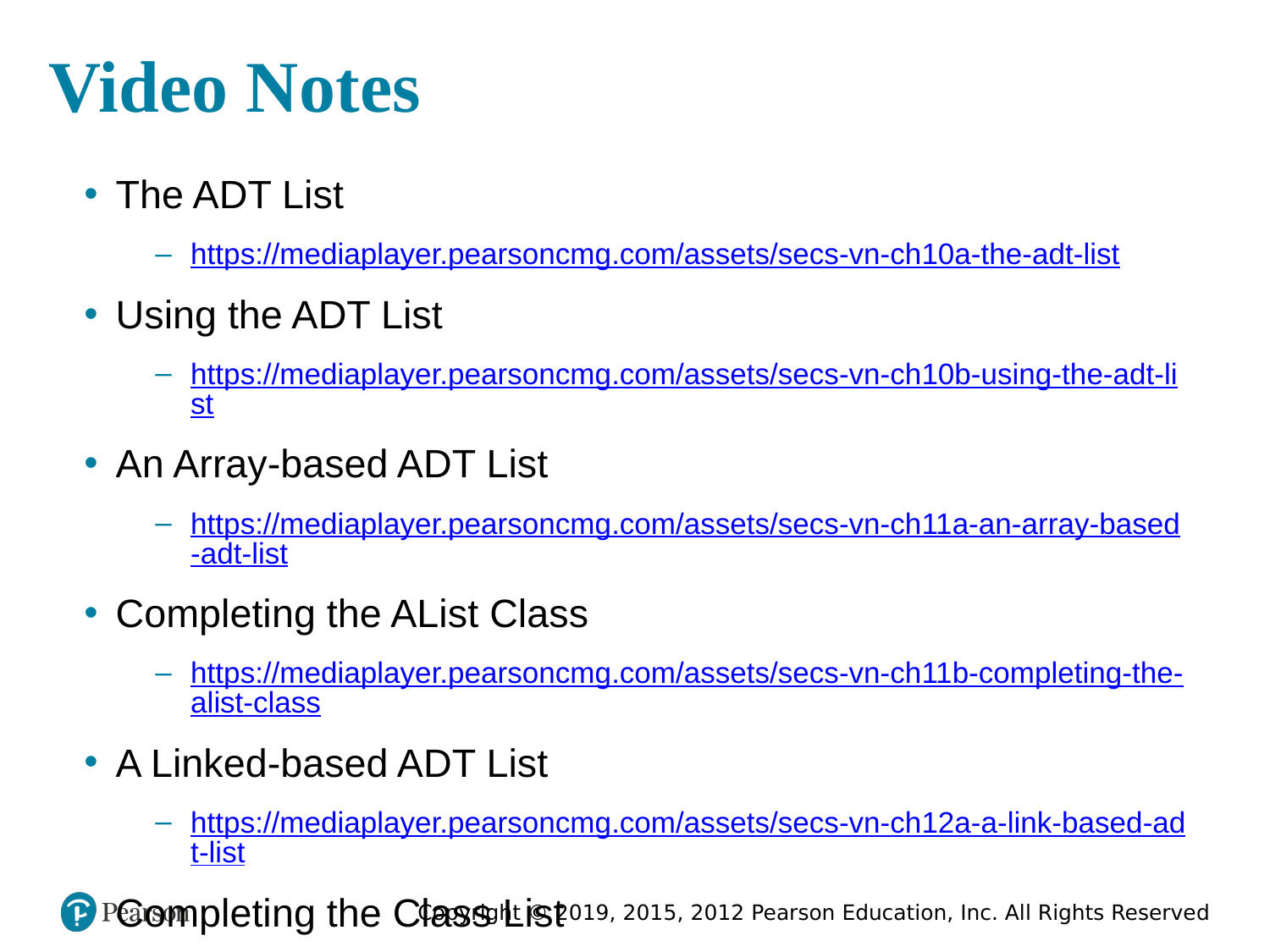

# Video Notes
The ADT List
https://mediaplayer.pearsoncmg.com/assets/secs-vn-ch10a-the-adt-list
Using the ADT List
https://mediaplayer.pearsoncmg.com/assets/secs-vn-ch10b-using-the-adt-list
An Array-based ADT List
https://mediaplayer.pearsoncmg.com/assets/secs-vn-ch11a-an-array-based-adt-list
Completing the AList Class
https://mediaplayer.pearsoncmg.com/assets/secs-vn-ch11b-completing-the-alist-class
A Linked-based ADT List
https://mediaplayer.pearsoncmg.com/assets/secs-vn-ch12a-a-link-based-adt-list
Completing the Class List
https://mediaplayer.pearsoncmg.com/assets/secs-vn-ch12b-completing-the-class-list